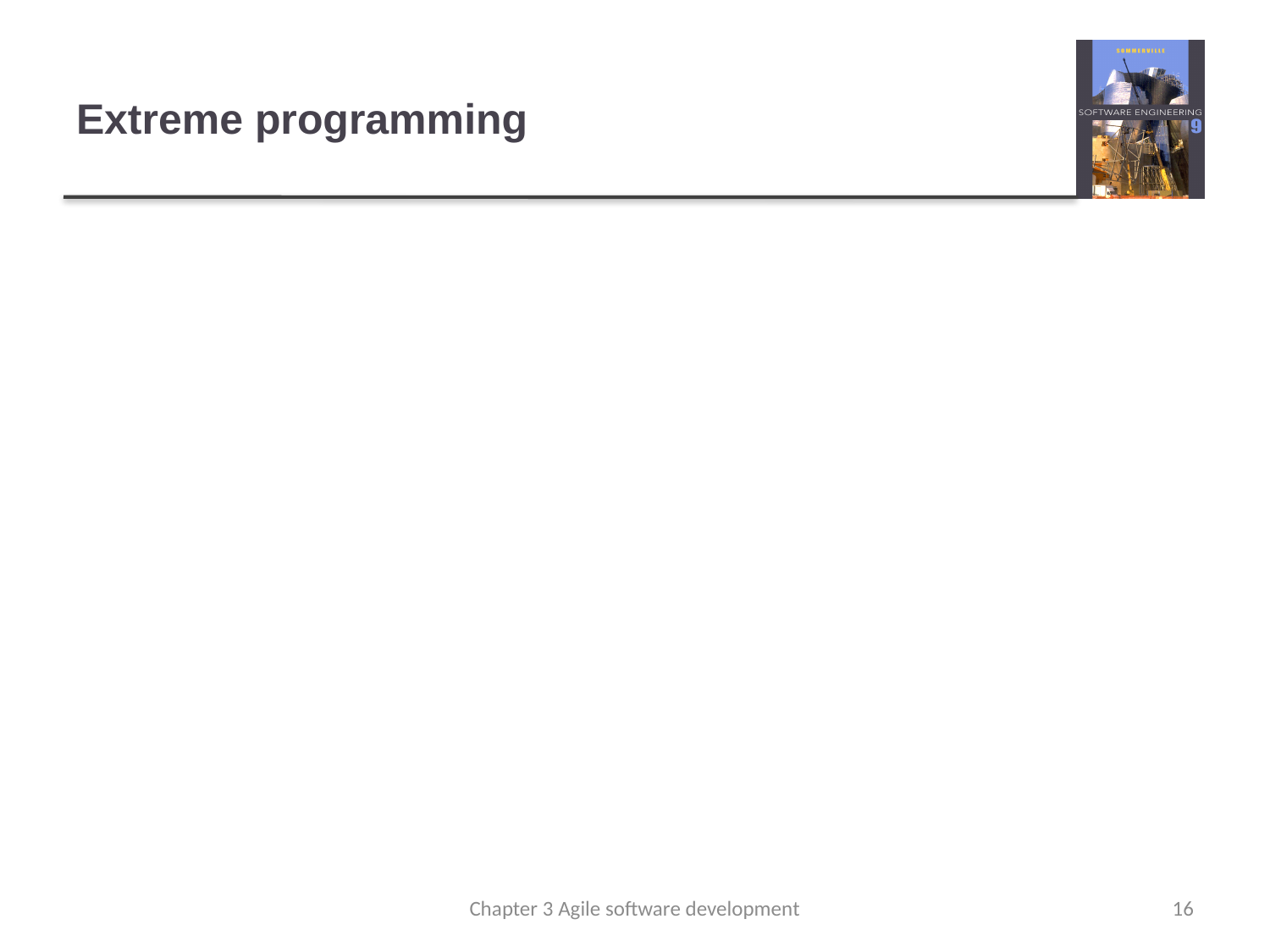

# Extreme programming
Perhaps the best-known and most widely used agile method.
For example, in XP, several new versions of a system may be developed by different programmers, integrated and tested in a day.
Chapter 3 Agile software development
16